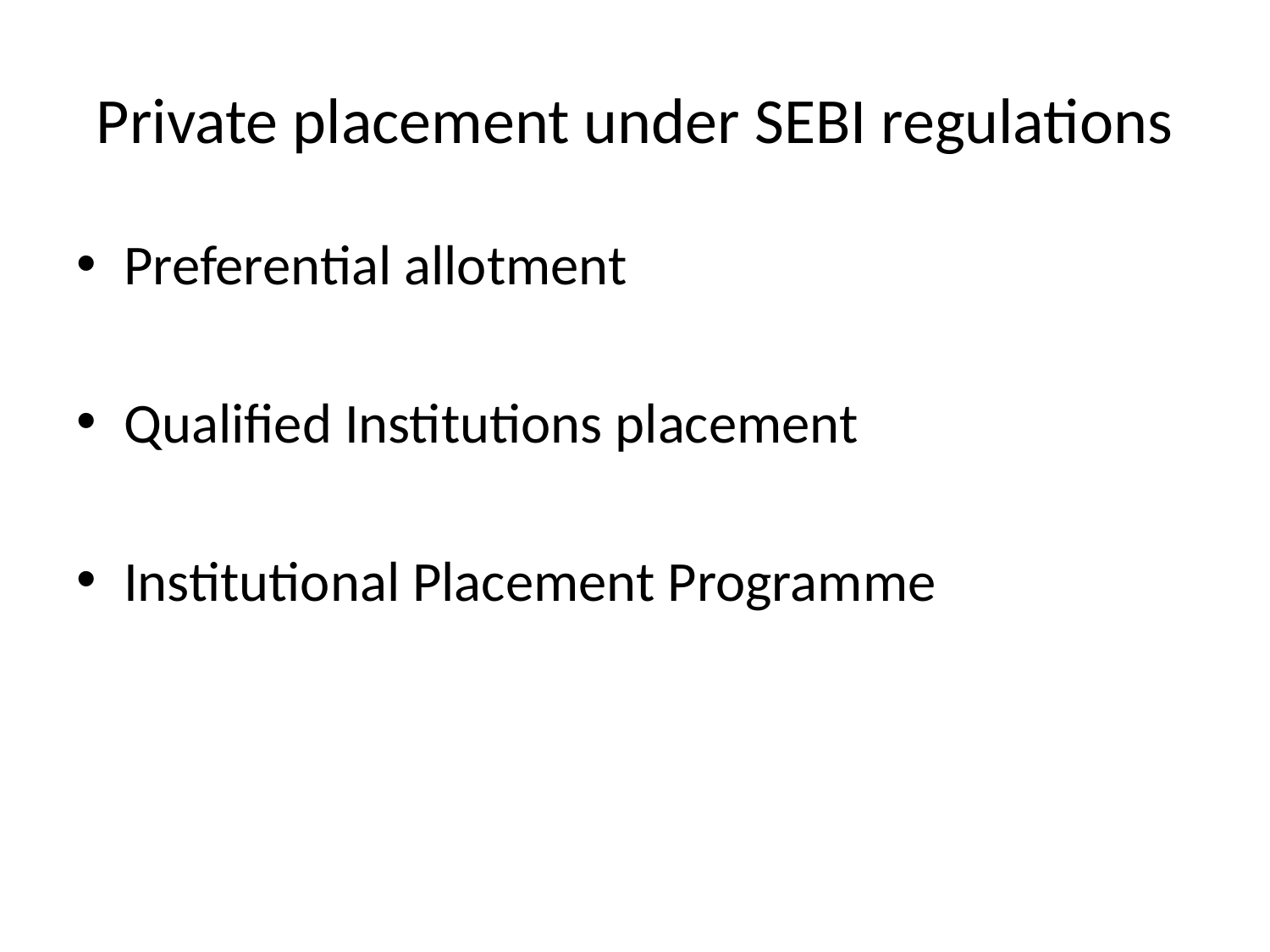

# Private placement under SEBI regulations
Preferential allotment

Qualified Institutions placement

Institutional Placement Programme